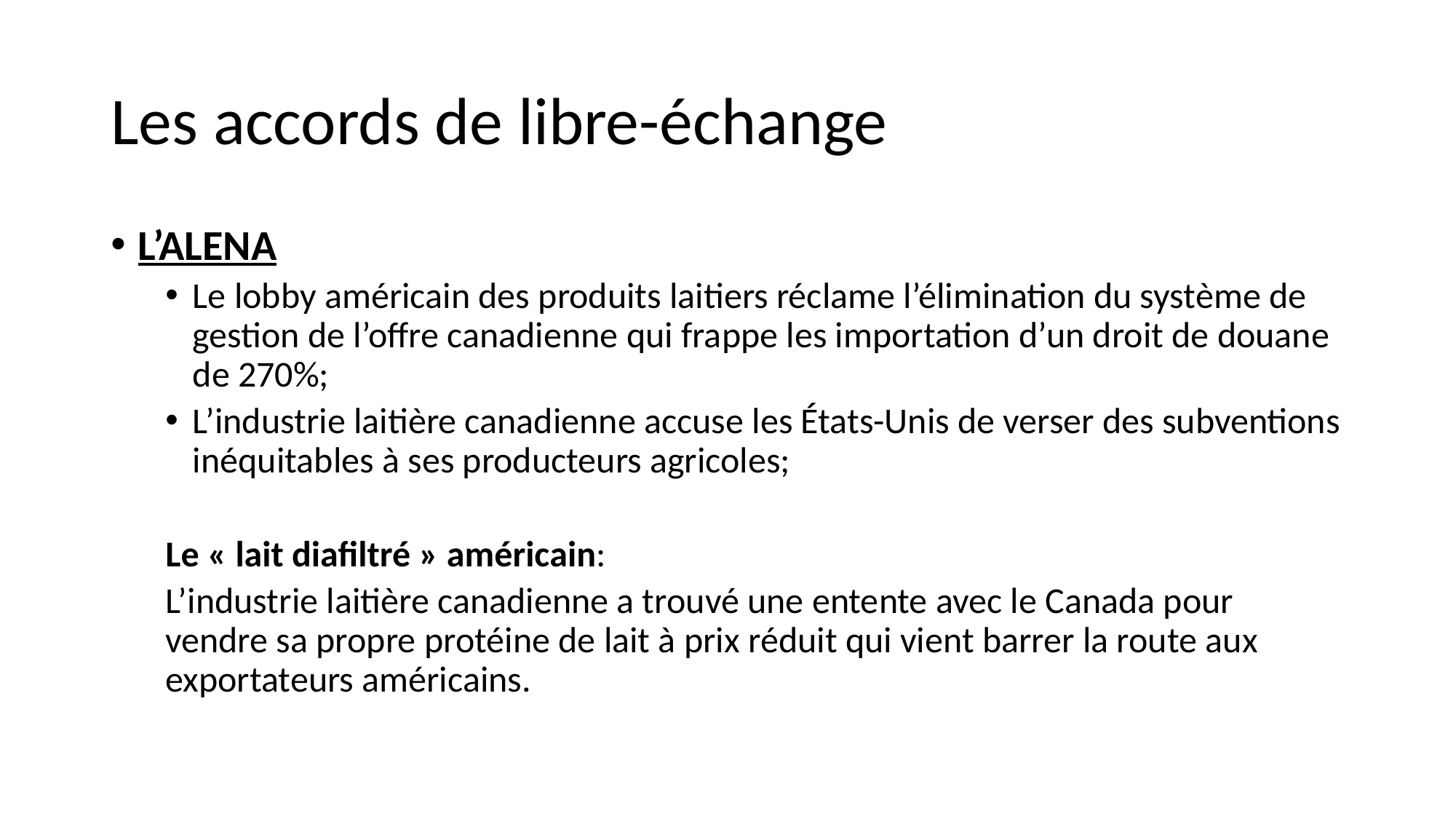

# Les accords de libre-échange
L’ALENA
Le lobby américain des produits laitiers réclame l’élimination du système de gestion de l’offre canadienne qui frappe les importation d’un droit de douane de 270%;
L’industrie laitière canadienne accuse les États-Unis de verser des subventions inéquitables à ses producteurs agricoles;

Le « lait diafiltré » américain:
L’industrie laitière canadienne a trouvé une entente avec le Canada pour vendre sa propre protéine de lait à prix réduit qui vient barrer la route aux exportateurs américains.